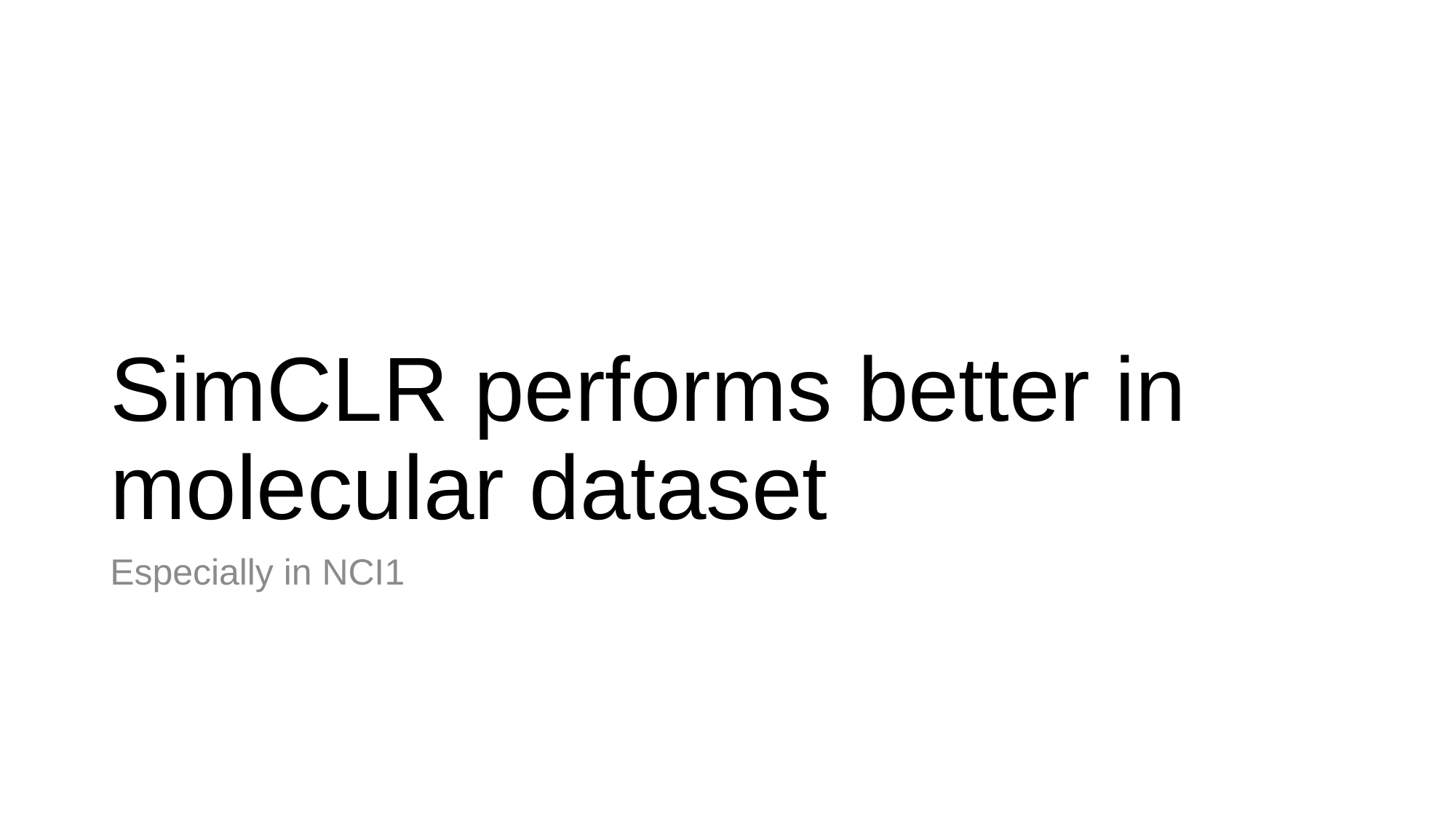

# SimCLR performs better in molecular dataset
Especially in NCI1